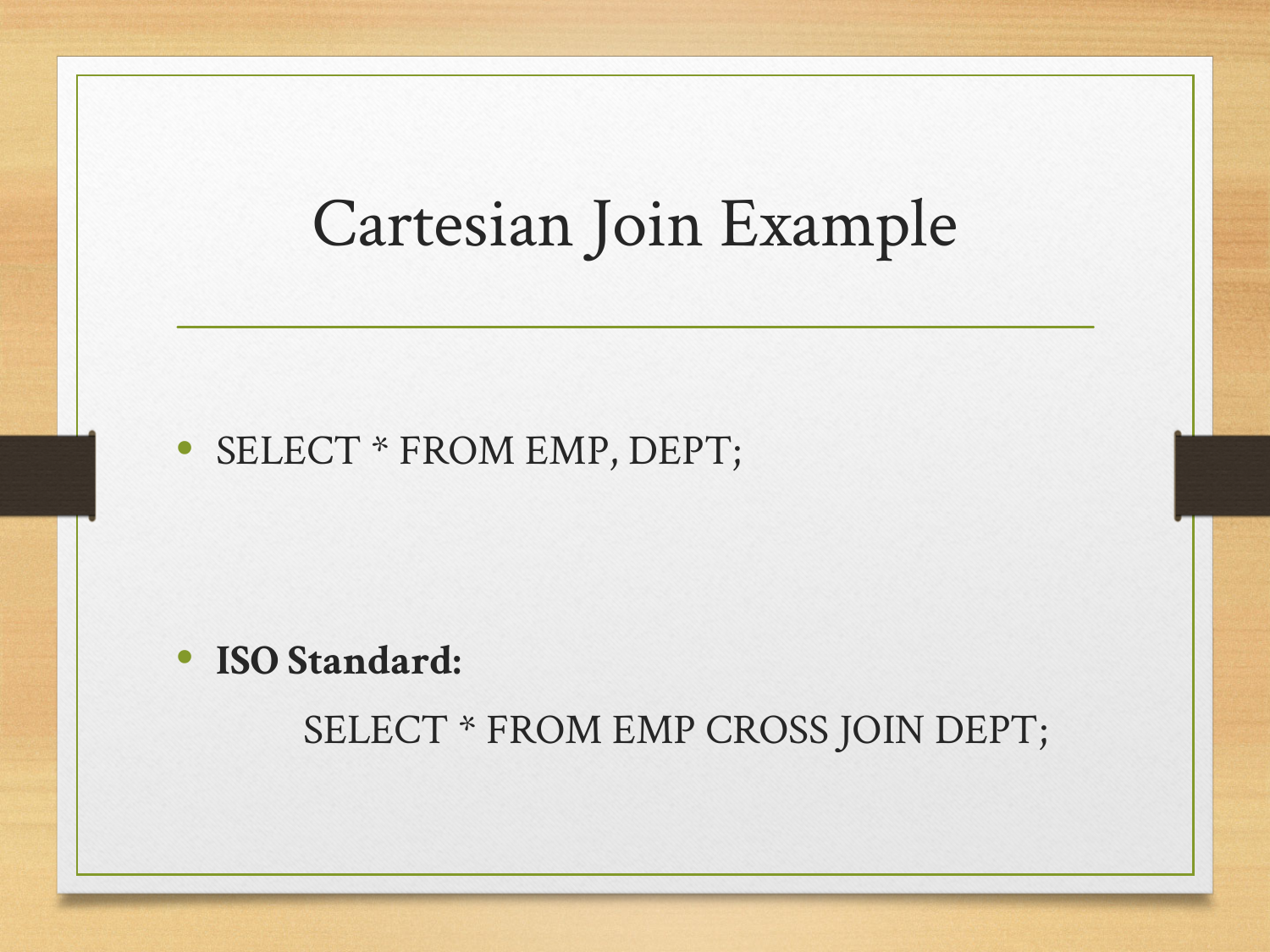

# Cartesian Join Example

SELECT * FROM EMP, DEPT;

ISO Standard:
	SELECT * FROM EMP CROSS JOIN DEPT;